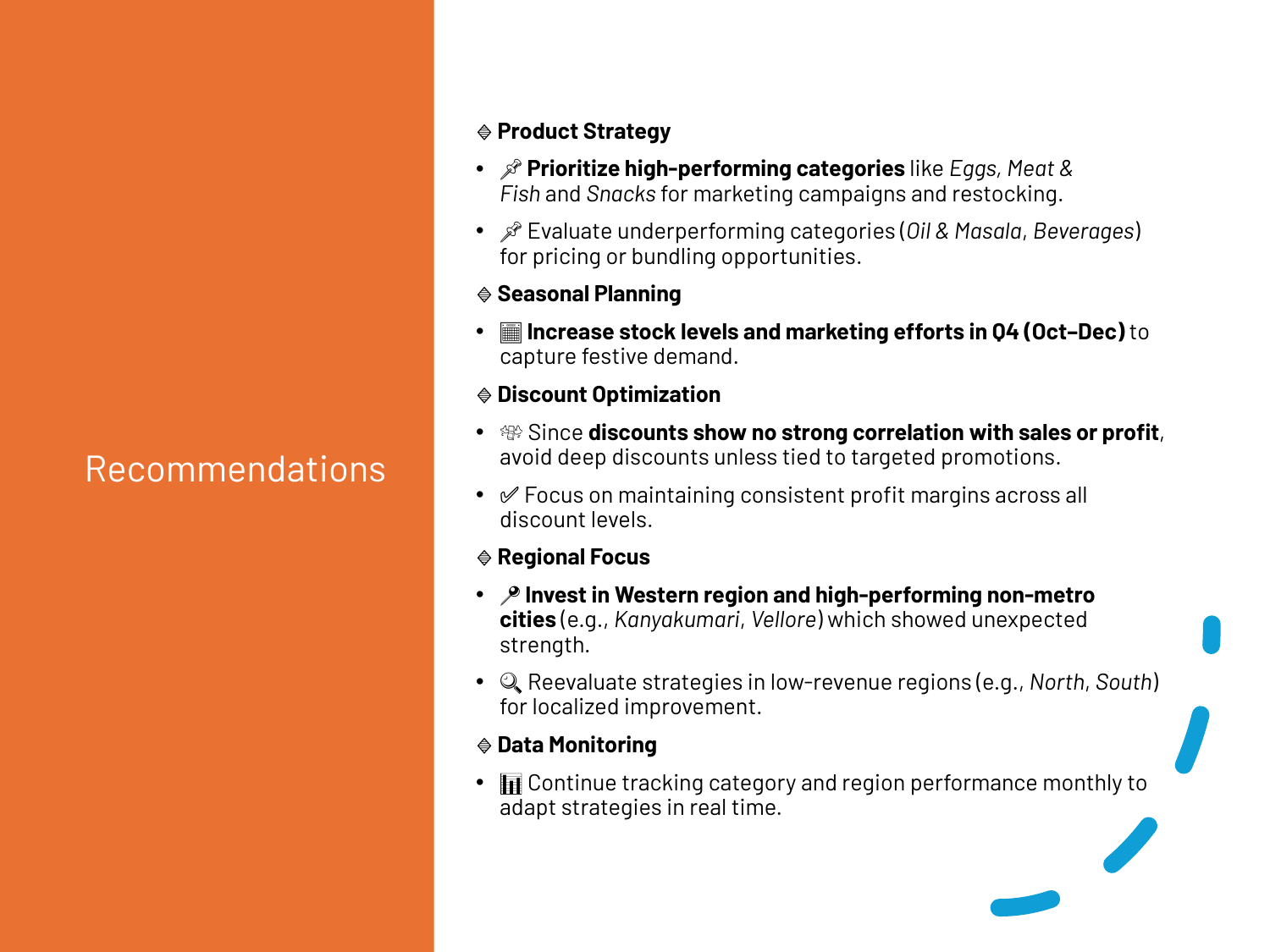

# Recommendations
🔹 Product Strategy
📌 Prioritize high-performing categories like Eggs, Meat & Fish and Snacks for marketing campaigns and restocking.
📌 Evaluate underperforming categories (Oil & Masala, Beverages) for pricing or bundling opportunities.
🔹 Seasonal Planning
📅 Increase stock levels and marketing efforts in Q4 (Oct–Dec) to capture festive demand.
🔹 Discount Optimization
💸 Since discounts show no strong correlation with sales or profit, avoid deep discounts unless tied to targeted promotions.
✅ Focus on maintaining consistent profit margins across all discount levels.
🔹 Regional Focus
📍 Invest in Western region and high-performing non-metro cities (e.g., Kanyakumari, Vellore) which showed unexpected strength.
🔍 Reevaluate strategies in low-revenue regions (e.g., North, South) for localized improvement.
🔹 Data Monitoring
📊 Continue tracking category and region performance monthly to adapt strategies in real time.